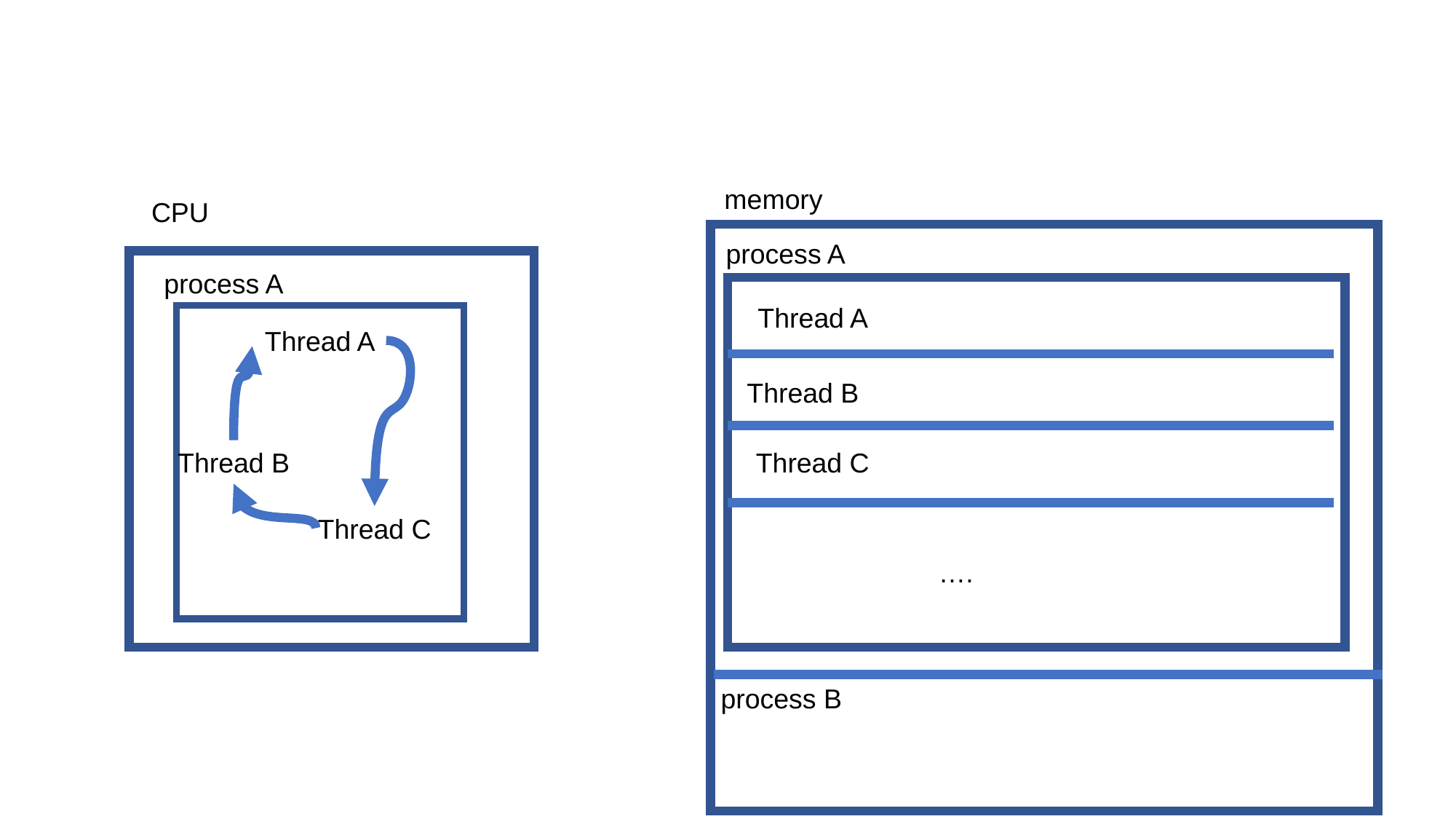

memory
CPU

process A

process A

Thread A

Thread A
Thread B
Thread B
Thread C
Thread C
….
process B